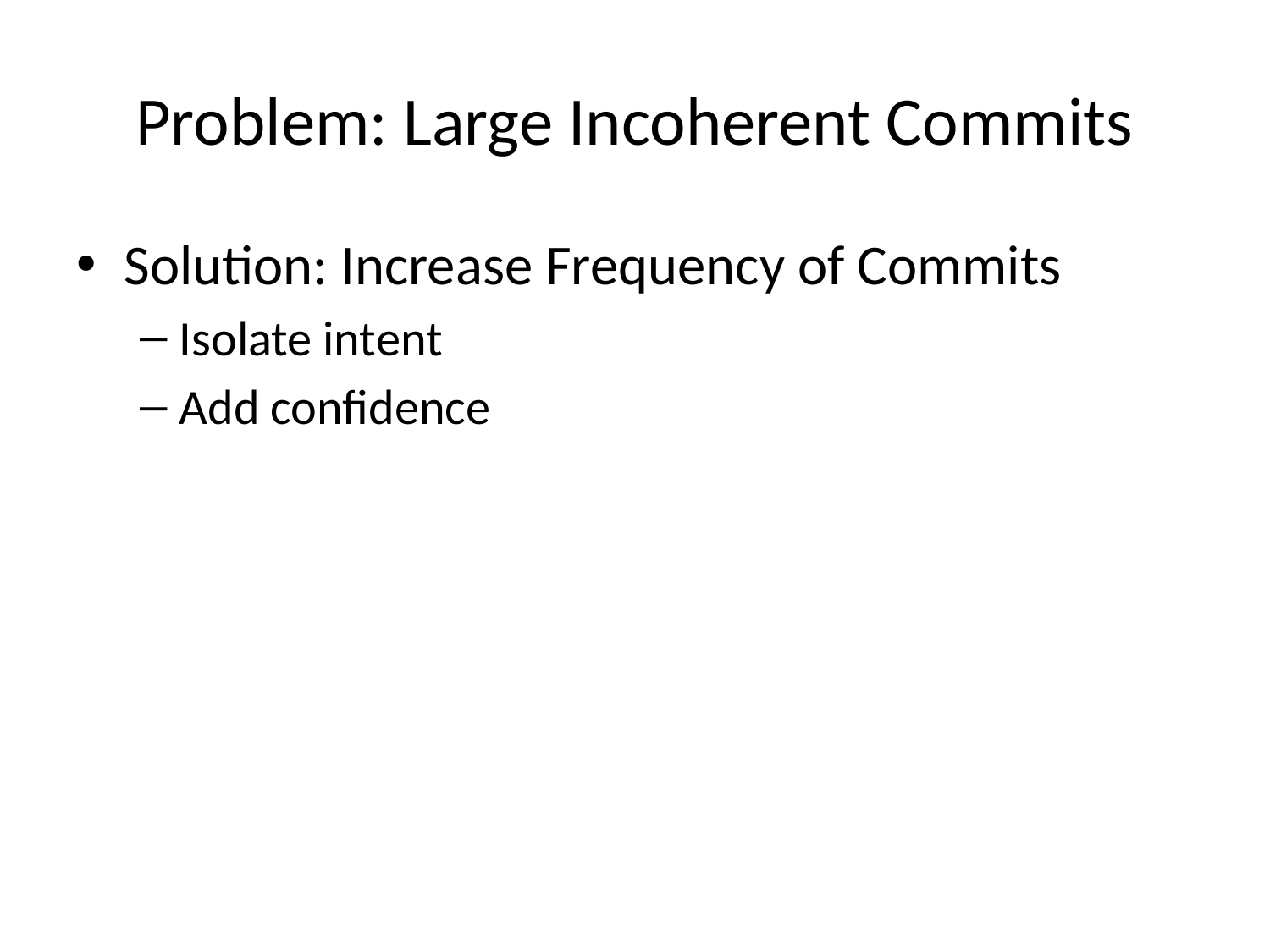

# Problem: Large Incoherent Commits
Solution: Increase Frequency of Commits
Isolate intent
Add confidence